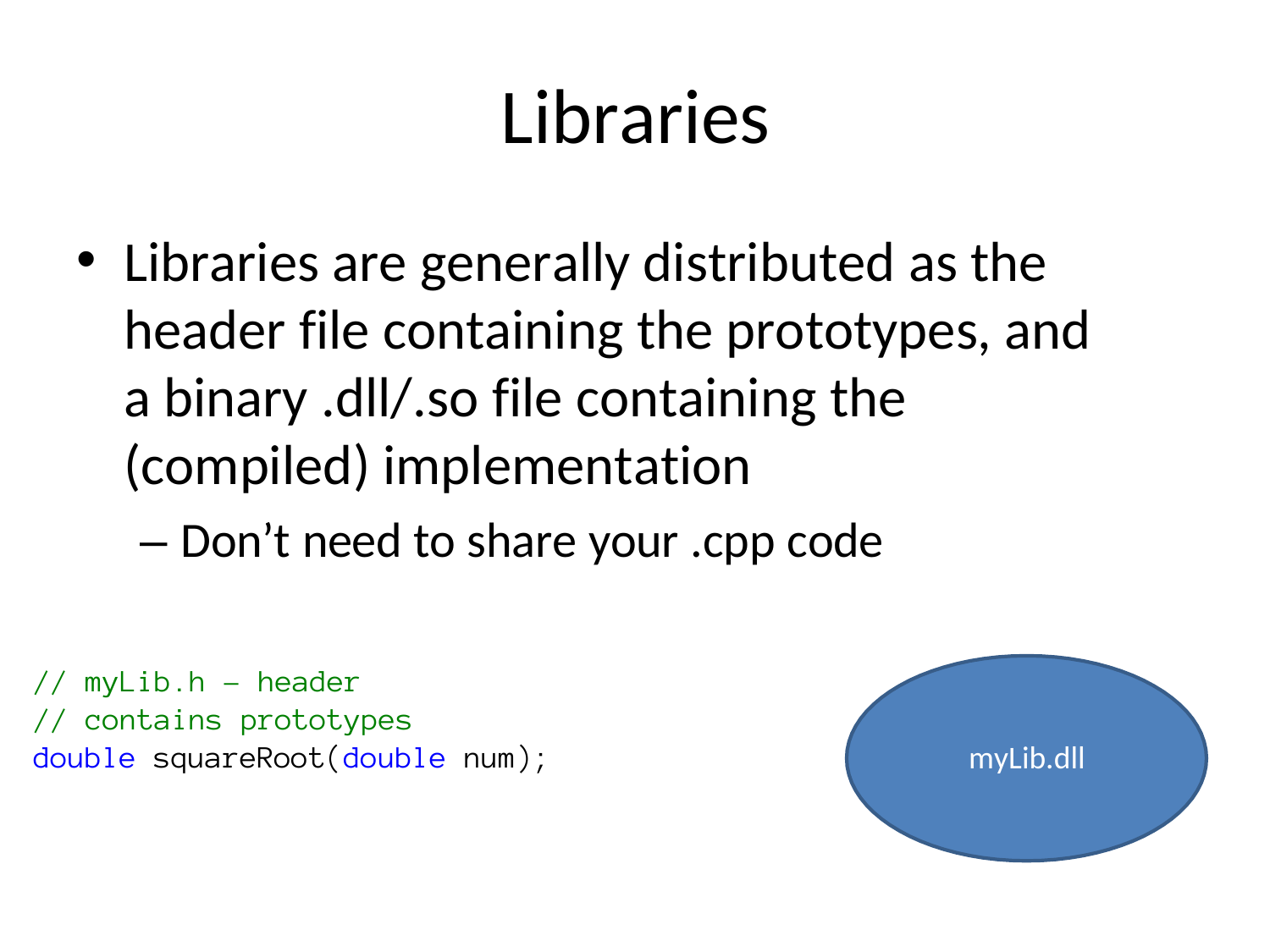

# Libraries
Libraries are generally distributed as the header file containing the prototypes, and a binary .dll/.so file containing the (compiled) implementation

– Don’t need to share your .cpp code

// myLib.h – header
// contains prototypes
double squareRoot(double num);
myLib.dll